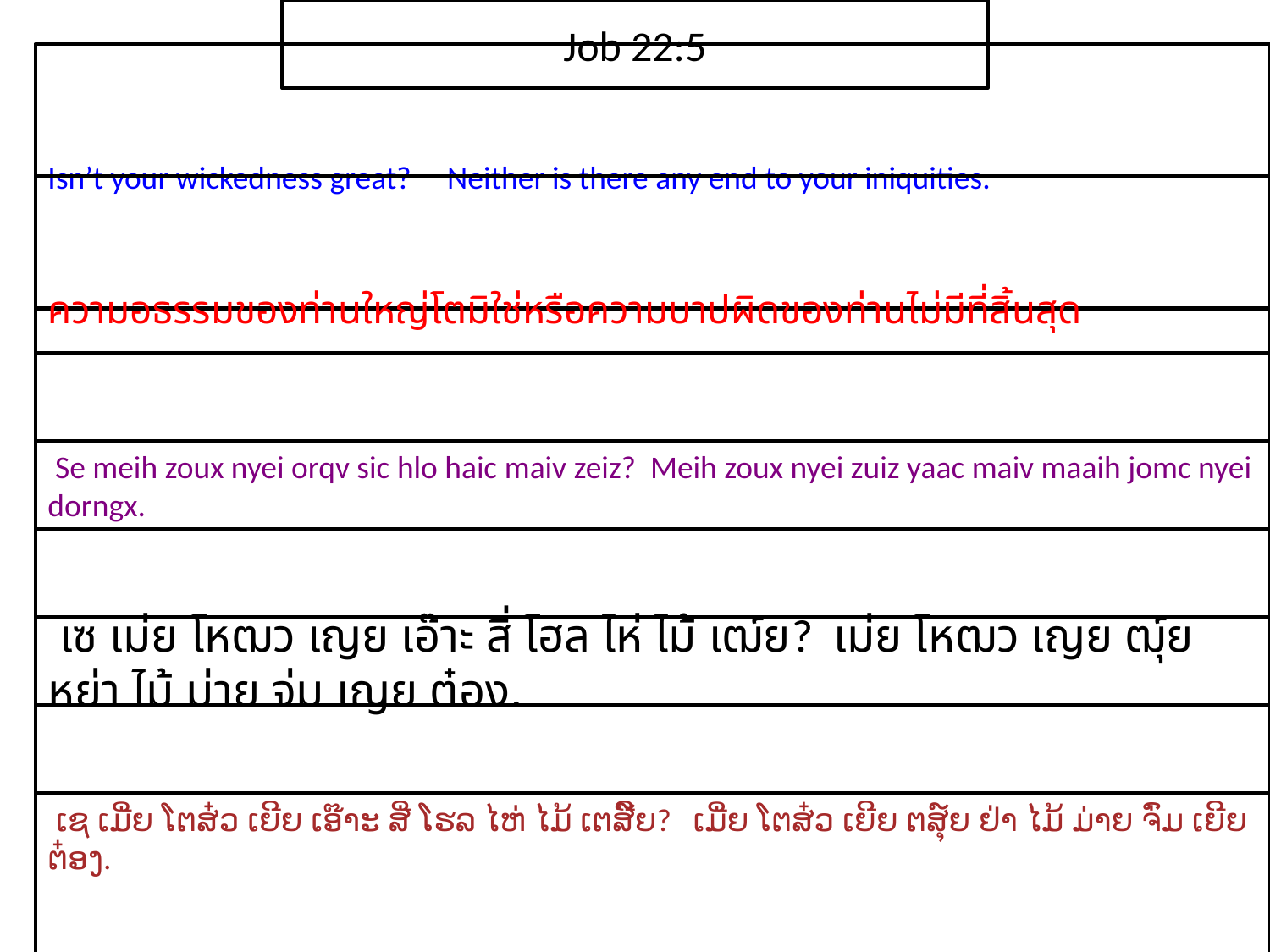

Job 22:5
Isn’t your wickedness great?     Neither is there any end to your iniquities.
ความ​อธรรม​ของ​ท่าน​ใหญ่โต​มิใช่​หรือความ​บาป​ผิด​ของ​ท่าน​ไม่​มี​ที่​สิ้นสุด
 Se meih zoux nyei orqv sic hlo haic maiv zeiz?  Meih zoux nyei zuiz yaac maiv maaih jomc nyei dorngx.
 เซ เม่ย โหฒว เญย เอ๊าะ สี่ โฮล ไห่ ไม้ เฒ์ย?  เม่ย โหฒว เญย ฒุ์ย หย่า ไม้ ม่าย จ่ม เญย ต๋อง.
 ເຊ ເມີ່ຍ ໂຕສ໋ວ ເຍີຍ ເອ໊າະ ສີ່ ໂຮລ ໄຫ່ ໄມ້ ເຕສີ໌ຍ?   ເມີ່ຍ ໂຕສ໋ວ ເຍີຍ ຕສຸ໌ຍ ຢ່າ ໄມ້ ມ່າຍ ຈົ່ມ ເຍີຍ ຕ໋ອງ.